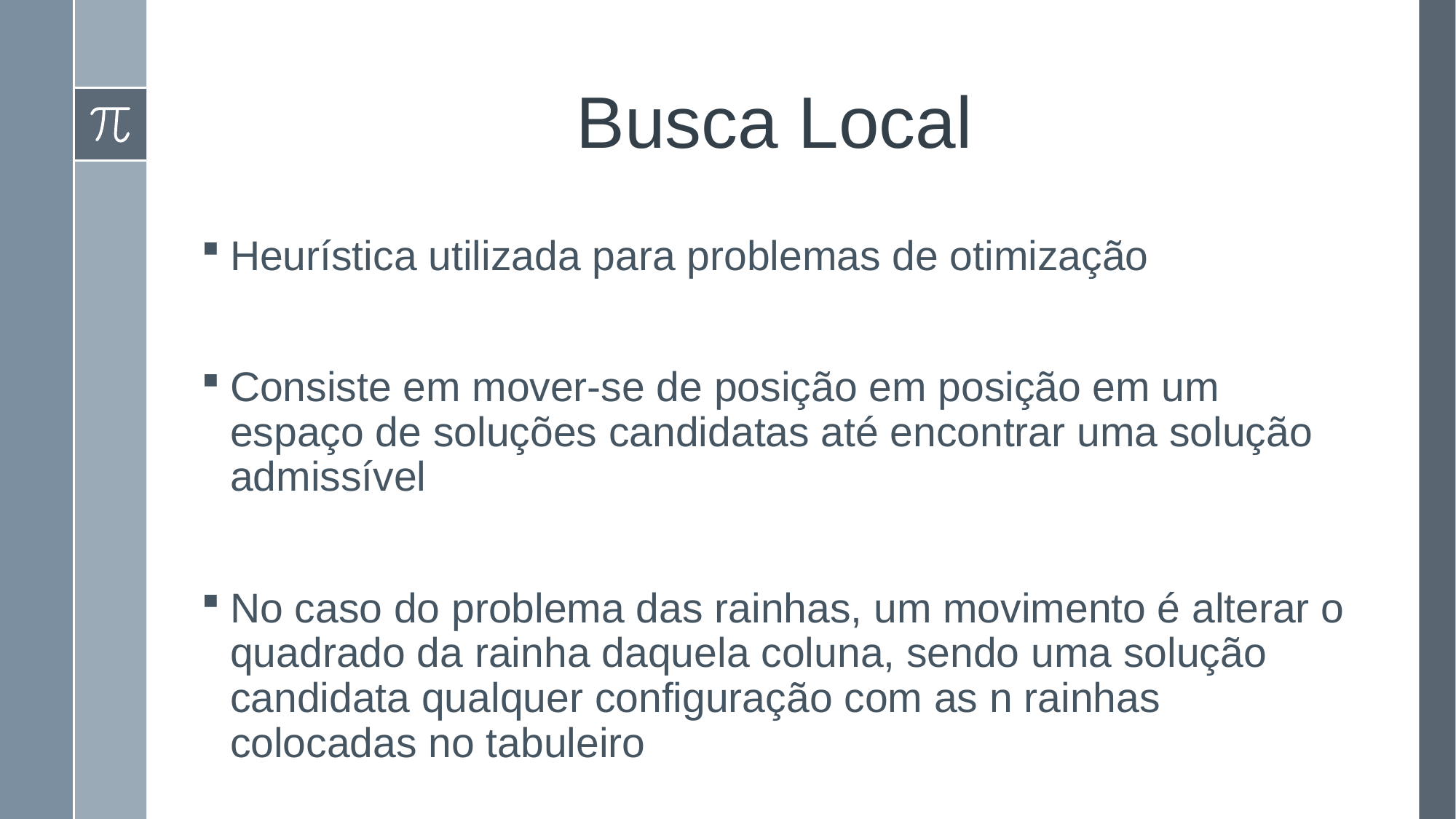

# Busca Local
Heurística utilizada para problemas de otimização

Consiste em mover-se de posição em posição em um espaço de soluções candidatas até encontrar uma solução admissível

No caso do problema das rainhas, um movimento é alterar o quadrado da rainha daquela coluna, sendo uma solução candidata qualquer configuração com as n rainhas colocadas no tabuleiro